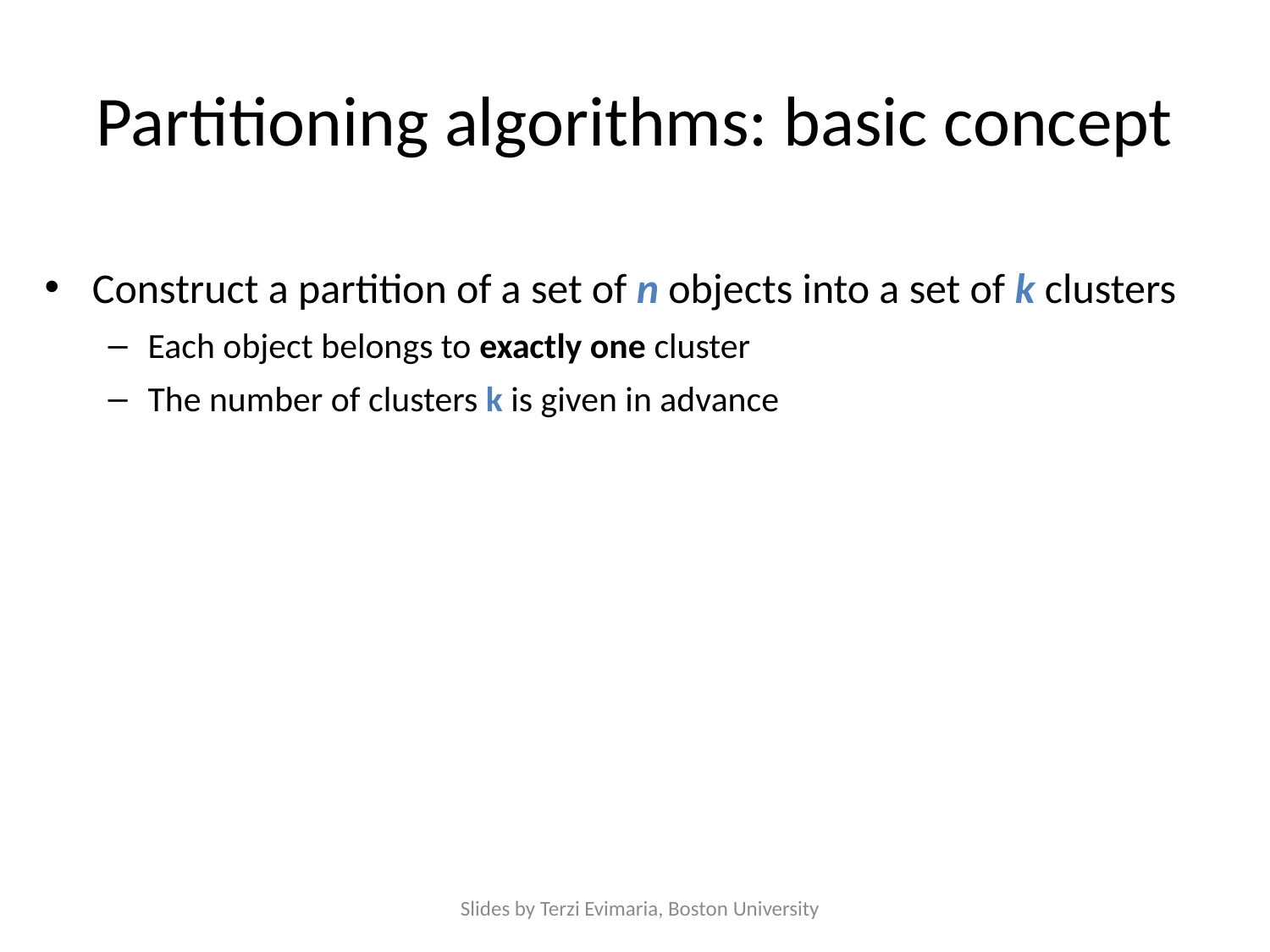

# Partitioning algorithms: basic concept

Construct a partition of a set of n objects into a set of k clusters
Each object belongs to exactly one cluster
The number of clusters k is given in advance

Slides by Terzi Evimaria, Boston University